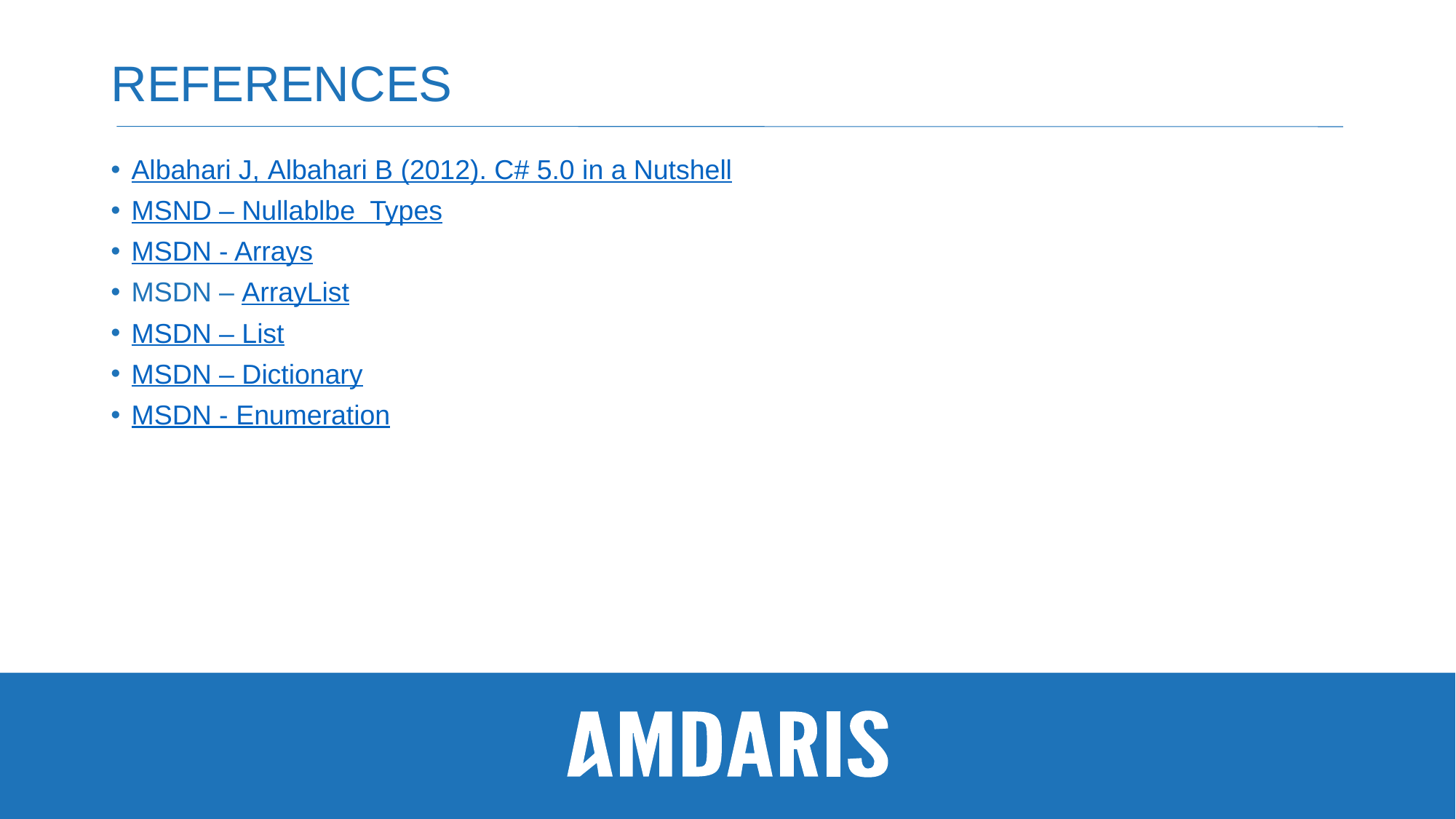

# References
Albahari J, Albahari B (2012). C# 5.0 in a Nutshell
MSND – Nullablbe  Types
MSDN - Arrays
MSDN – ArrayList
MSDN – List
MSDN – Dictionary
MSDN - Enumeration